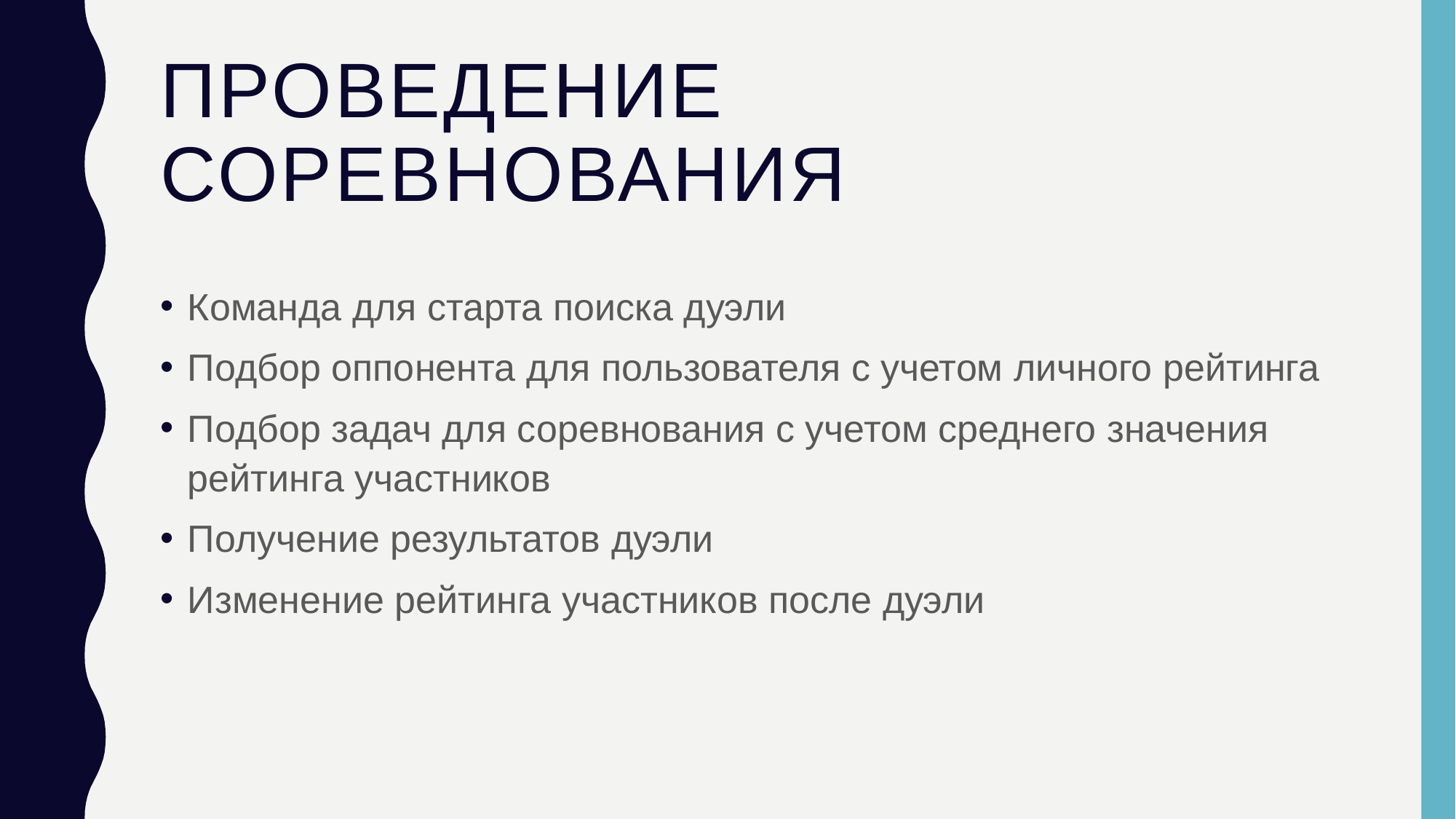

# Проведение соревнования
Команда для старта поиска дуэли
Подбор оппонента для пользователя с учетом личного рейтинга
Подбор задач для соревнования с учетом среднего значения рейтинга участников
Получение результатов дуэли
Изменение рейтинга участников после дуэли